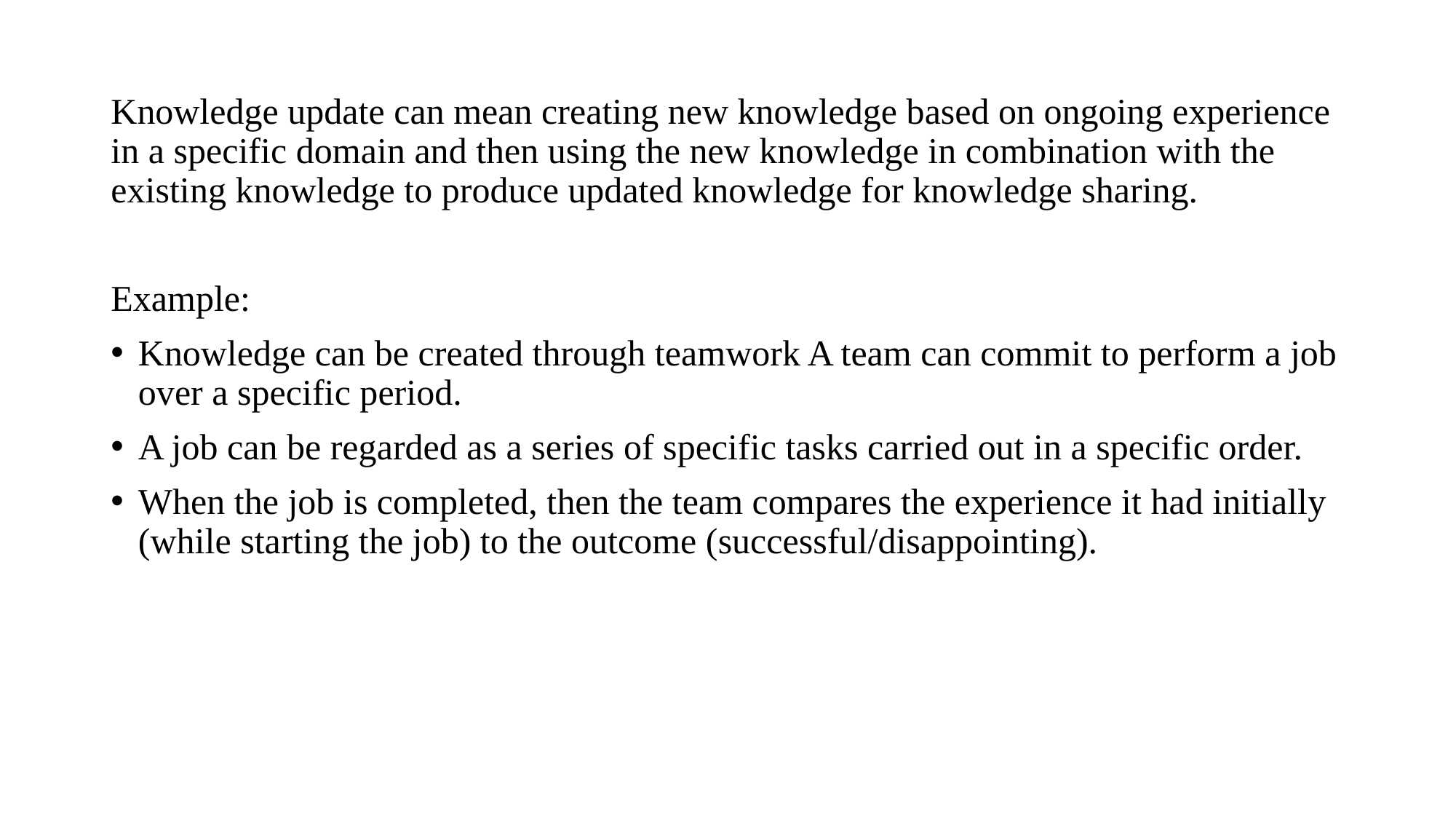

Knowledge update can mean creating new knowledge based on ongoing experience in a specific domain and then using the new knowledge in combination with the existing knowledge to produce updated knowledge for knowledge sharing.

Example:
Knowledge can be created through teamwork A team can commit to perform a job over a specific period.
A job can be regarded as a series of specific tasks carried out in a specific order.
When the job is completed, then the team compares the experience it had initially (while starting the job) to the outcome (successful/disappointing).